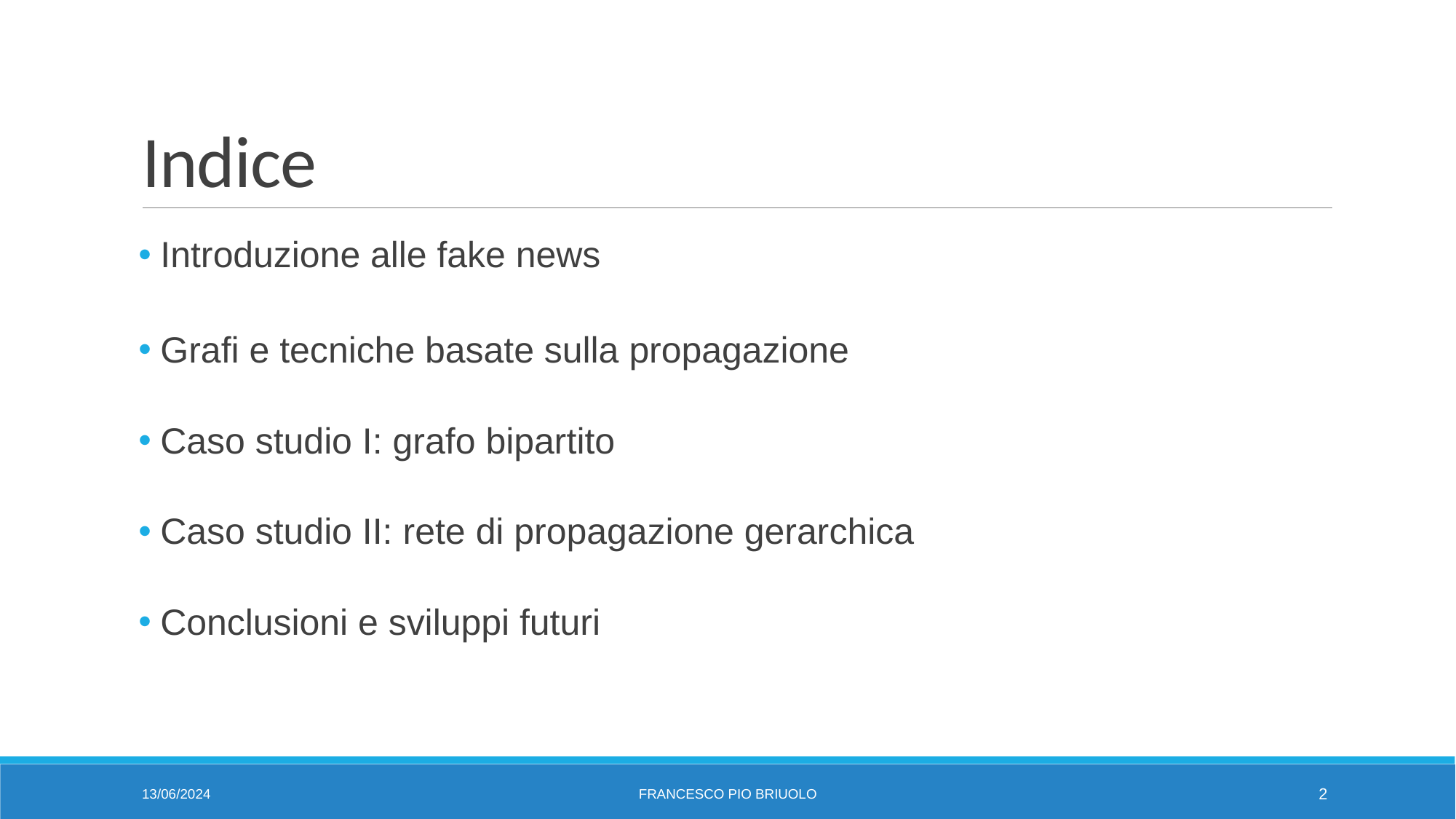

# Indice
Introduzione alle fake news
Grafi e tecniche basate sulla propagazione
Caso studio I: grafo bipartito
Caso studio II: rete di propagazione gerarchica
Conclusioni e sviluppi futuri
13/06/2024
Francesco Pio Briuolo
2